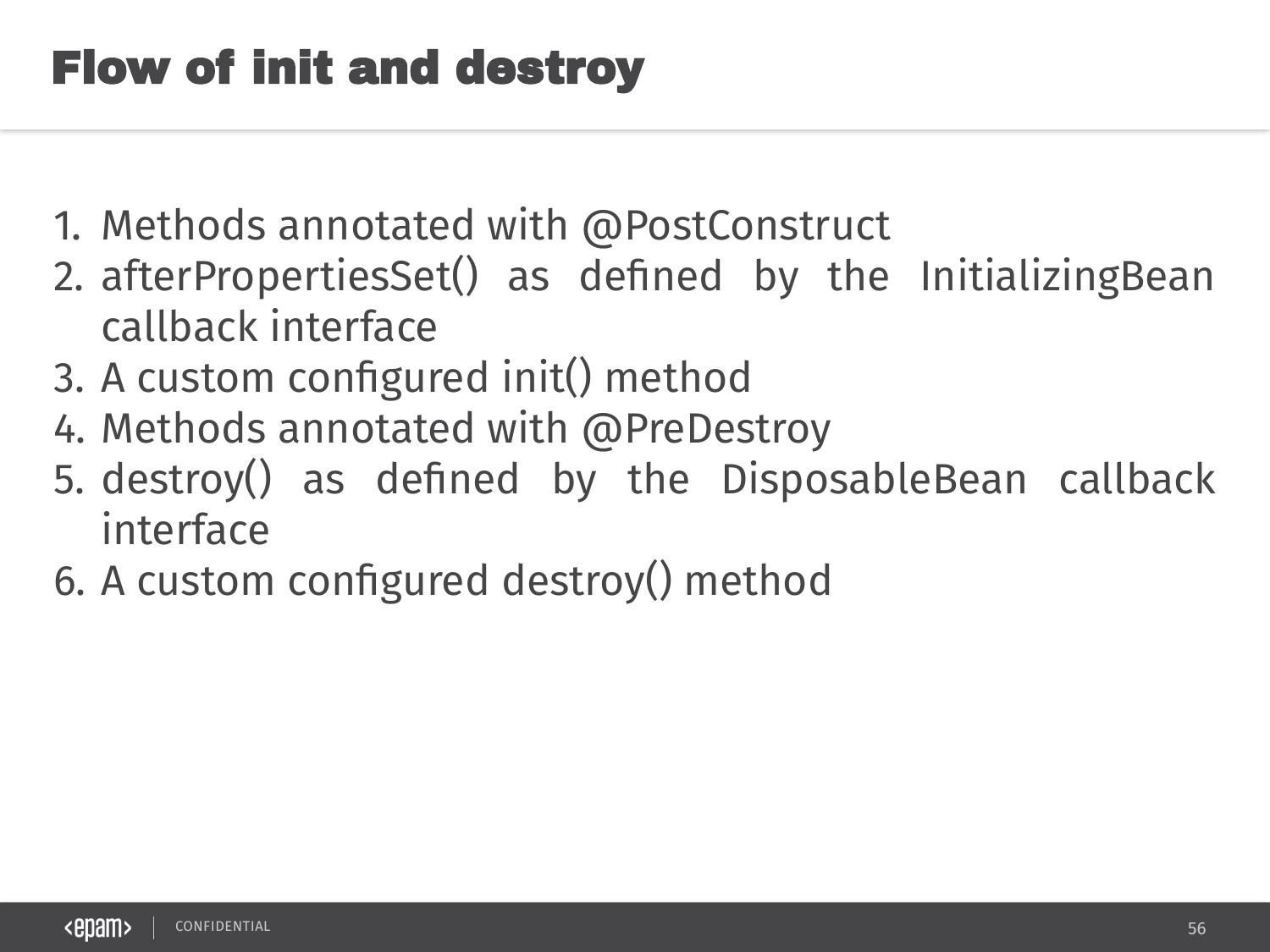

Flow of init and destroy
Methods annotated with @PostConstruct
afterPropertiesSet() as defined by the InitializingBean callback interface
A custom configured init() method
Methods annotated with @PreDestroy
destroy() as defined by the DisposableBean callback interface
A custom configured destroy() method